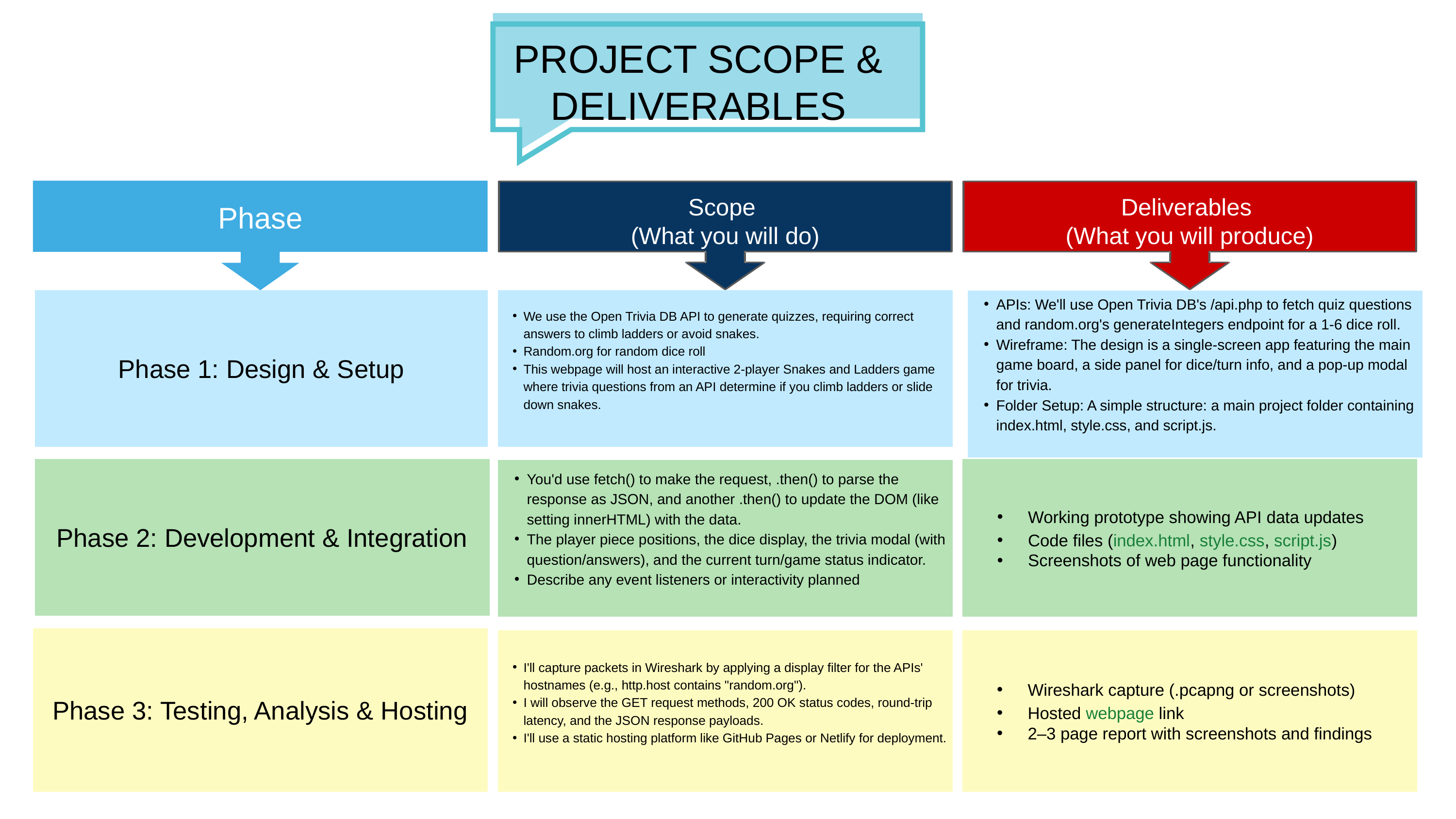

PROJECT SCOPE & DELIVERABLES

Phase

Scope
(What you will do)

Deliverables
(What you will produce)

Phase 1: Design & Setup

We use the Open Trivia DB API to generate quizzes, requiring correct answers to climb ladders or avoid snakes.
Random.org for random dice roll
This webpage will host an interactive 2-player Snakes and Ladders game where trivia questions from an API determine if you climb ladders or slide down snakes.

APIs: We'll use Open Trivia DB's /api.php to fetch quiz questions and random.org's generateIntegers endpoint for a 1-6 dice roll.
Wireframe: The design is a single-screen app featuring the main game board, a side panel for dice/turn info, and a pop-up modal for trivia.
Folder Setup: A simple structure: a main project folder containing index.html, style.css, and script.js.

Phase 2: Development & Integration

Working prototype showing API data updates
Code files (index.html, style.css, script.js)
Screenshots of web page functionality

You'd use fetch() to make the request, .then() to parse the response as JSON, and another .then() to update the DOM (like setting innerHTML) with the data.
The player piece positions, the dice display, the trivia modal (with question/answers), and the current turn/game status indicator.
Describe any event listeners or interactivity planned

Phase 3: Testing, Analysis & Hosting

I'll capture packets in Wireshark by applying a display filter for the APIs' hostnames (e.g., http.host contains "random.org").
I will observe the GET request methods, 200 OK status codes, round-trip latency, and the JSON response payloads.
I'll use a static hosting platform like GitHub Pages or Netlify for deployment.

Wireshark capture (.pcapng or screenshots)
Hosted webpage link
2–3 page report with screenshots and findings